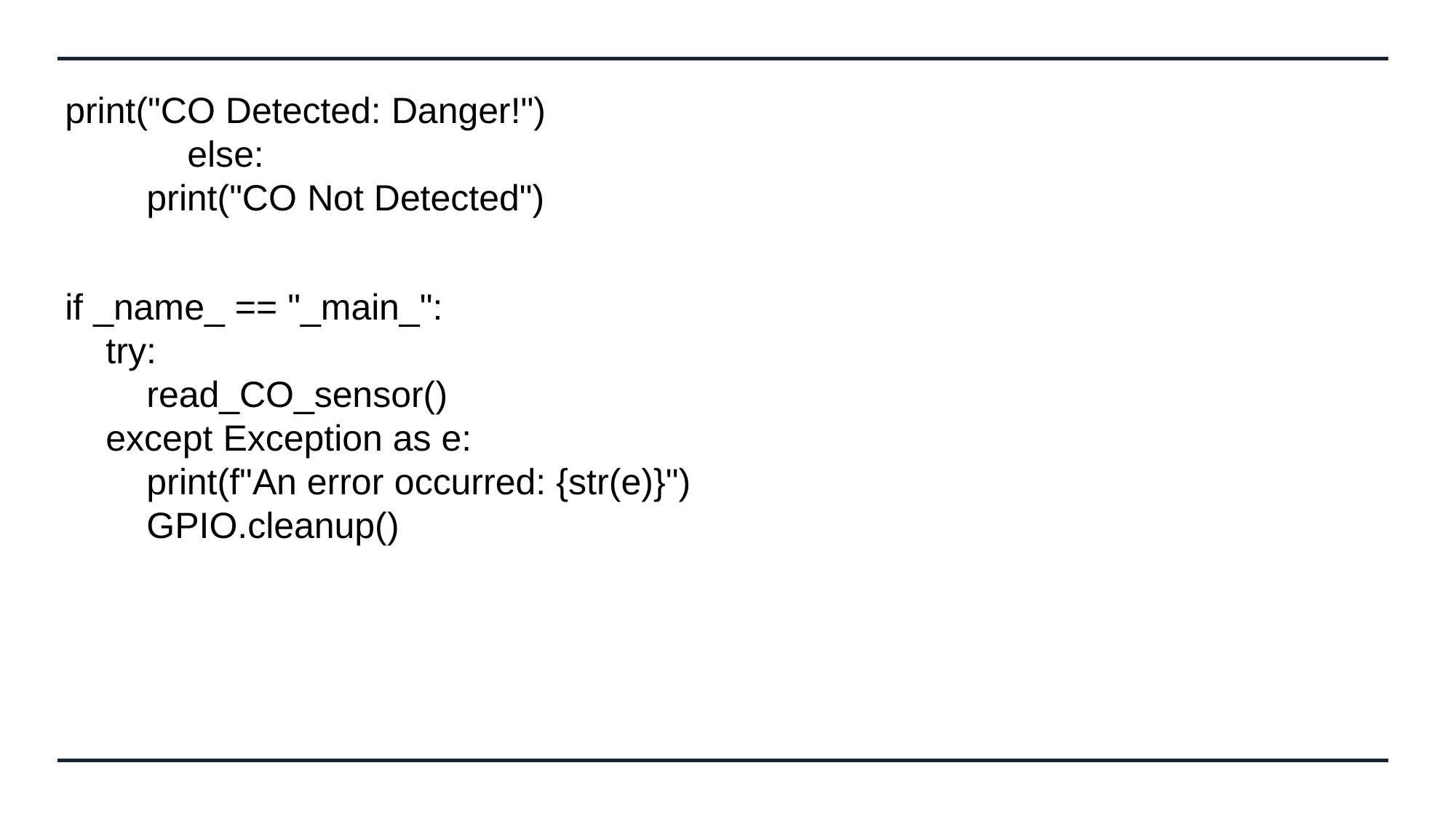

print("CO Detected: Danger!")​
            else:​
        print("CO Not Detected")​
​
​
if _name_ == "_main_":​
    try:​
        read_CO_sensor()​
    except Exception as e:​
        print(f"An error occurred: {str(e)}")​
        GPIO.cleanup()​
​
​
​
​